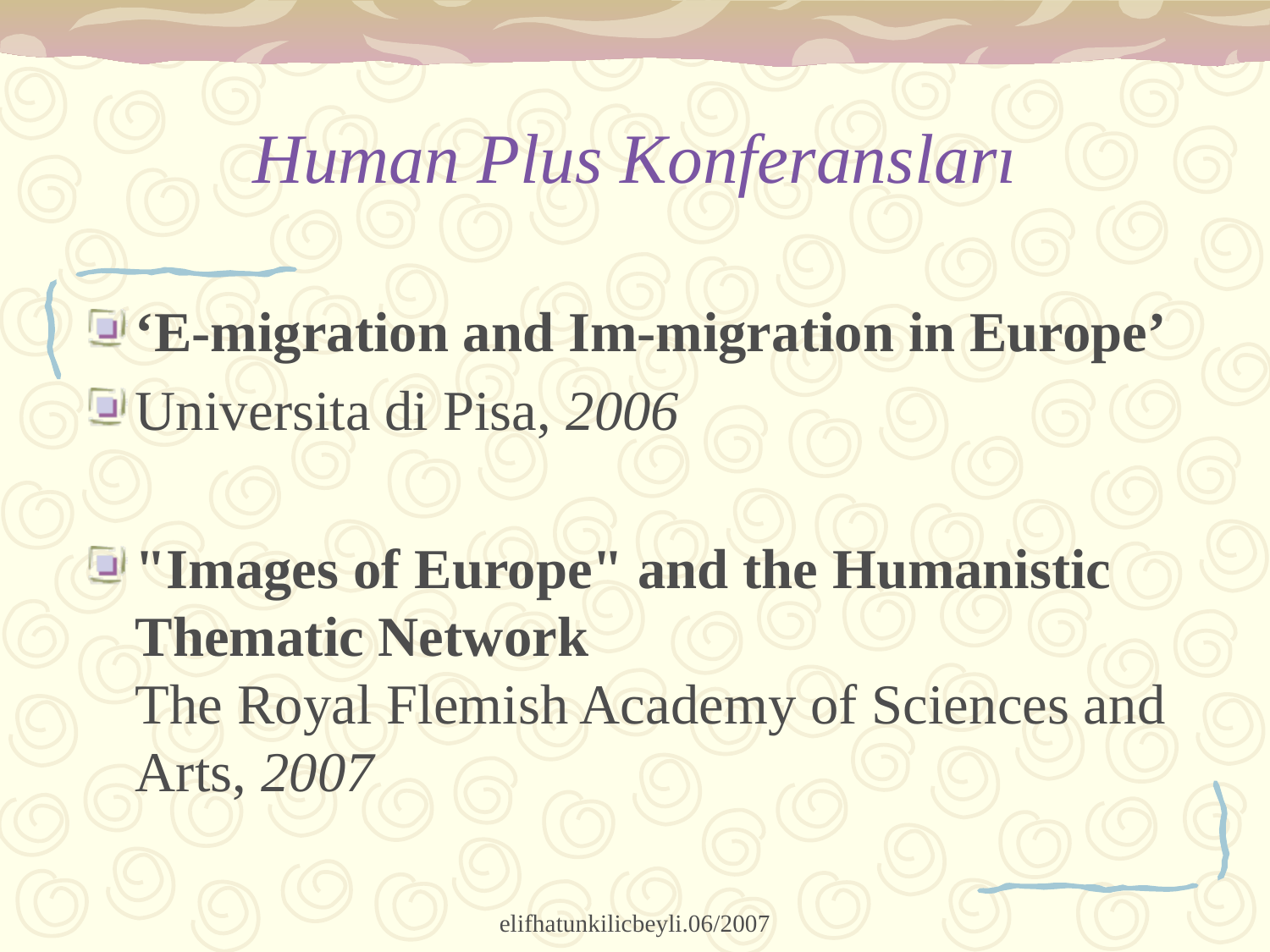

# Human Plus Konferansları
‘E-migration and Im-migration in Europe’
Universita di Pisa, 2006

"Images of Europe" and the Humanistic Thematic Network
The Royal Flemish Academy of Sciences and Arts, 2007
elifhatunkilicbeyli.06/2007